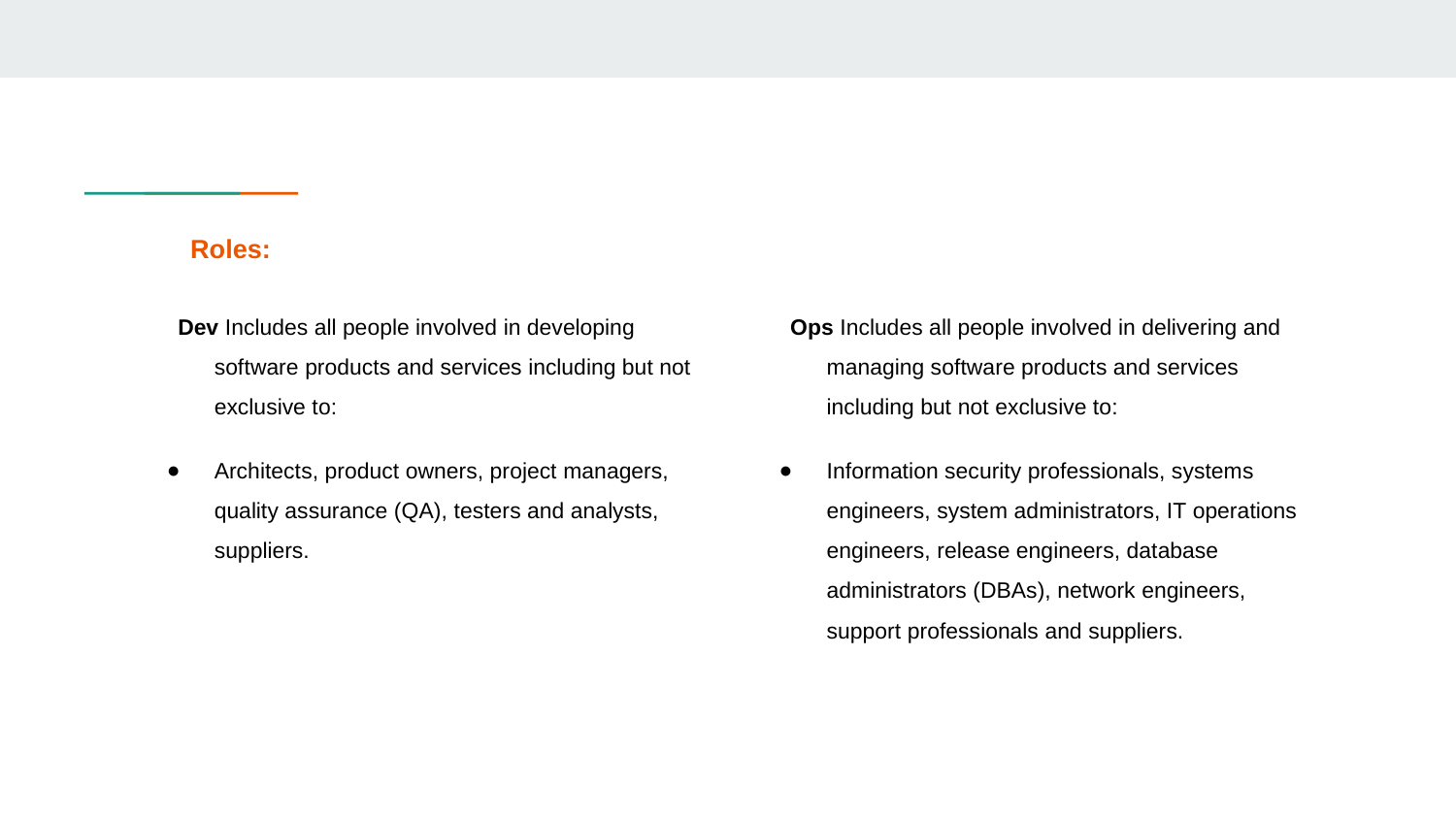

Roles:
Dev Includes all people involved in developing software products and services including but not exclusive to:
Architects, product owners, project managers, quality assurance (QA), testers and analysts, suppliers.

Ops Includes all people involved in delivering and managing software products and services including but not exclusive to:
Information security professionals, systems engineers, system administrators, IT operations engineers, release engineers, database administrators (DBAs), network engineers, support professionals and suppliers.